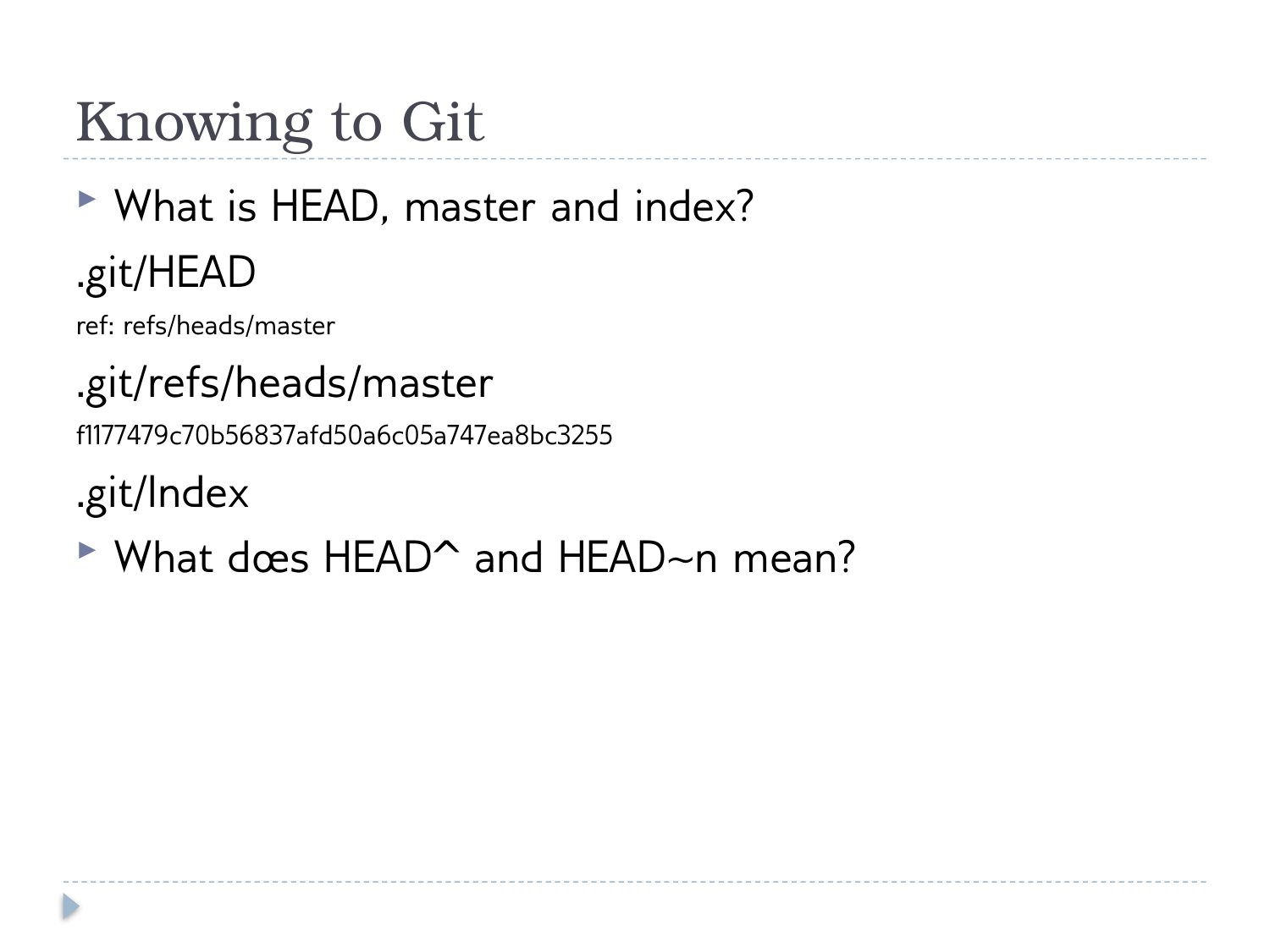

# Knowing to Git
What is HEAD, master and index?
.git/HEAD
ref: refs/heads/master
.git/refs/heads/master
f1177479c70b56837afd50a6c05a747ea8bc3255
.git/Index
What does HEAD^ and HEAD~n mean?